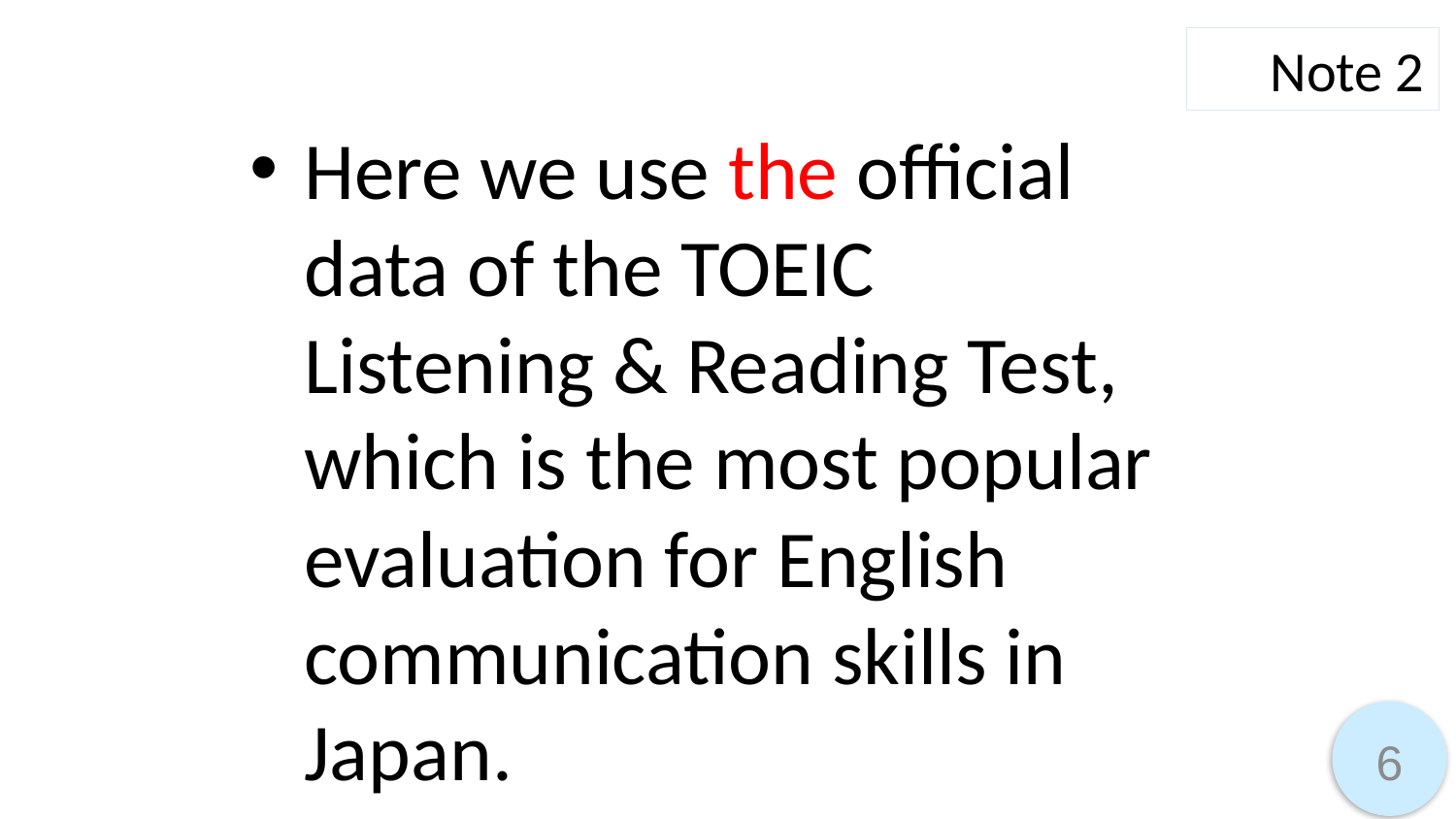

Note 2
Here we use the official data of the TOEIC Listening & Reading Test, which is the most popular evaluation for English communication skills in Japan.
6